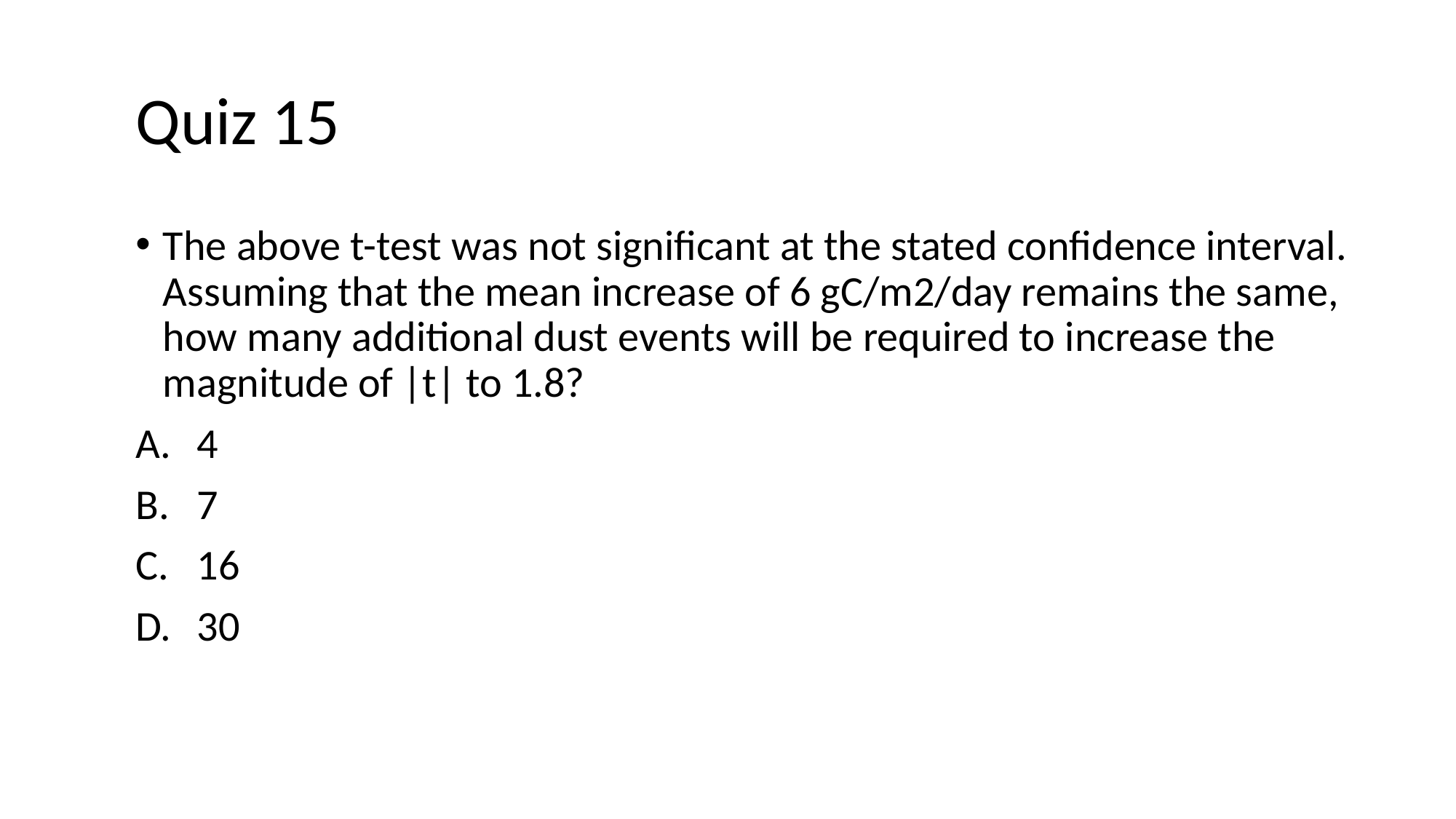

# Quiz 15
The above t-test was not significant at the stated confidence interval. Assuming that the mean increase of 6 gC/m2/day remains the same, how many additional dust events will be required to increase the magnitude of |t| to 1.8?
4
7
16
30